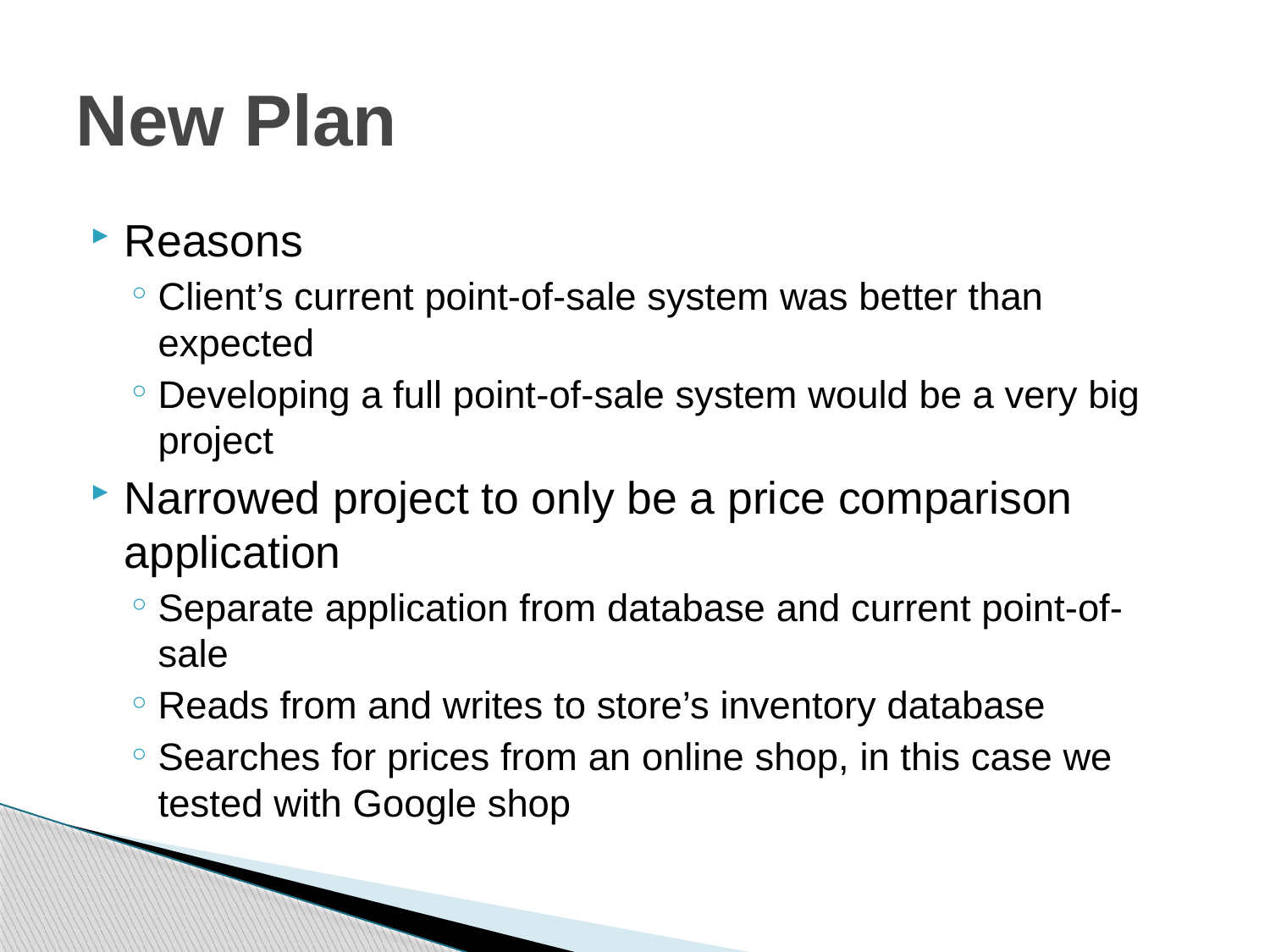

# New Plan
Reasons
Client’s current point-of-sale system was better than expected
Developing a full point-of-sale system would be a very big project
Narrowed project to only be a price comparison application
Separate application from database and current point-of-sale
Reads from and writes to store’s inventory database
Searches for prices from an online shop, in this case we tested with Google shop